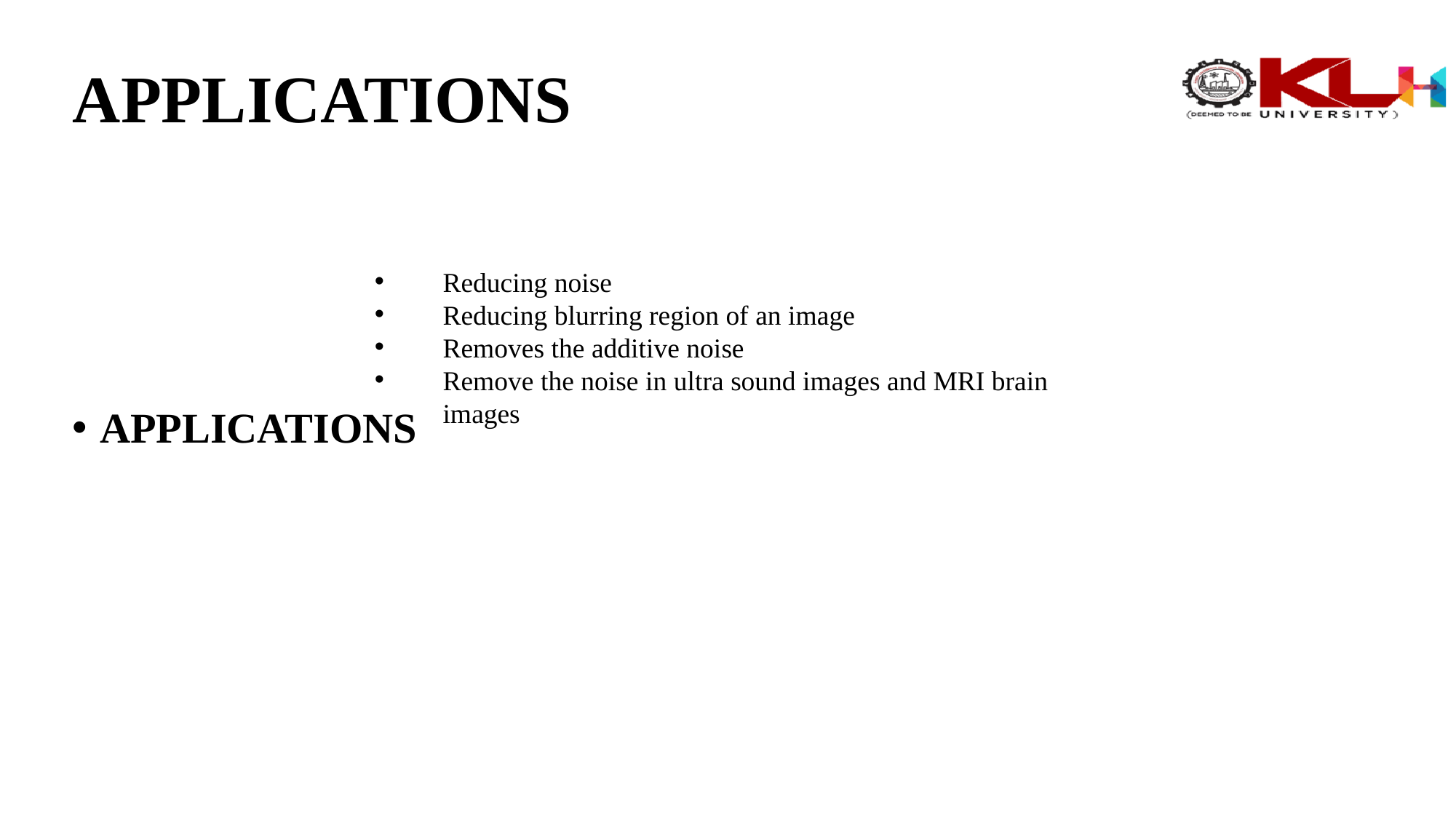

# APPLICATIONS
APPLICATIONS
Reducing noise
Reducing blurring region of an image
Removes the additive noise
Remove the noise in ultra sound images and MRI brain images